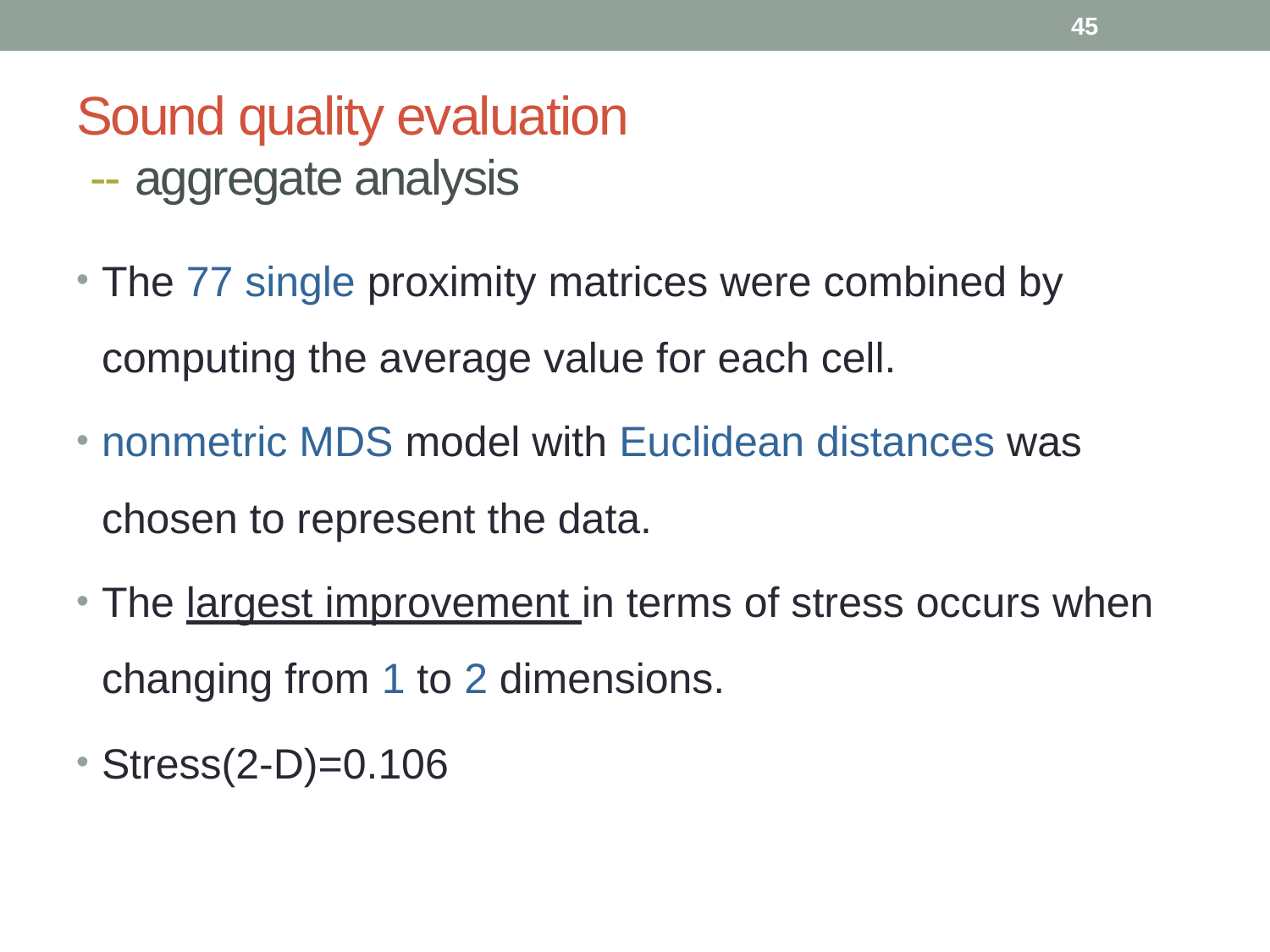

45
# Sound quality evaluation -- aggregate analysis
The 77 single proximity matrices were combined by computing the average value for each cell.
nonmetric MDS model with Euclidean distances was chosen to represent the data.
The largest improvement in terms of stress occurs when changing from 1 to 2 dimensions.
Stress(2-D)=0.106